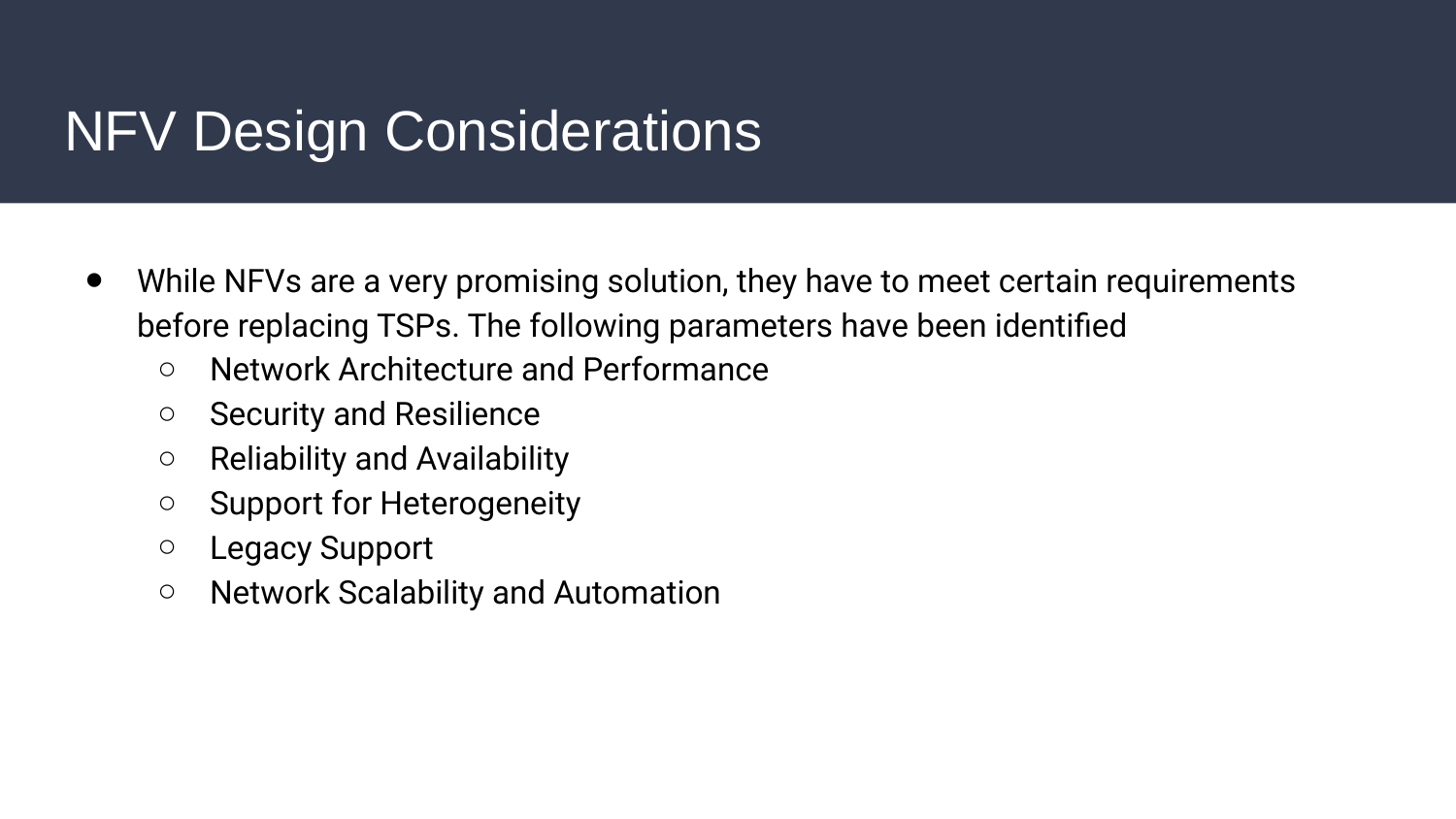

# NFV Design Considerations
While NFVs are a very promising solution, they have to meet certain requirements before replacing TSPs. The following parameters have been identified
Network Architecture and Performance
Security and Resilience
Reliability and Availability
Support for Heterogeneity
Legacy Support
Network Scalability and Automation